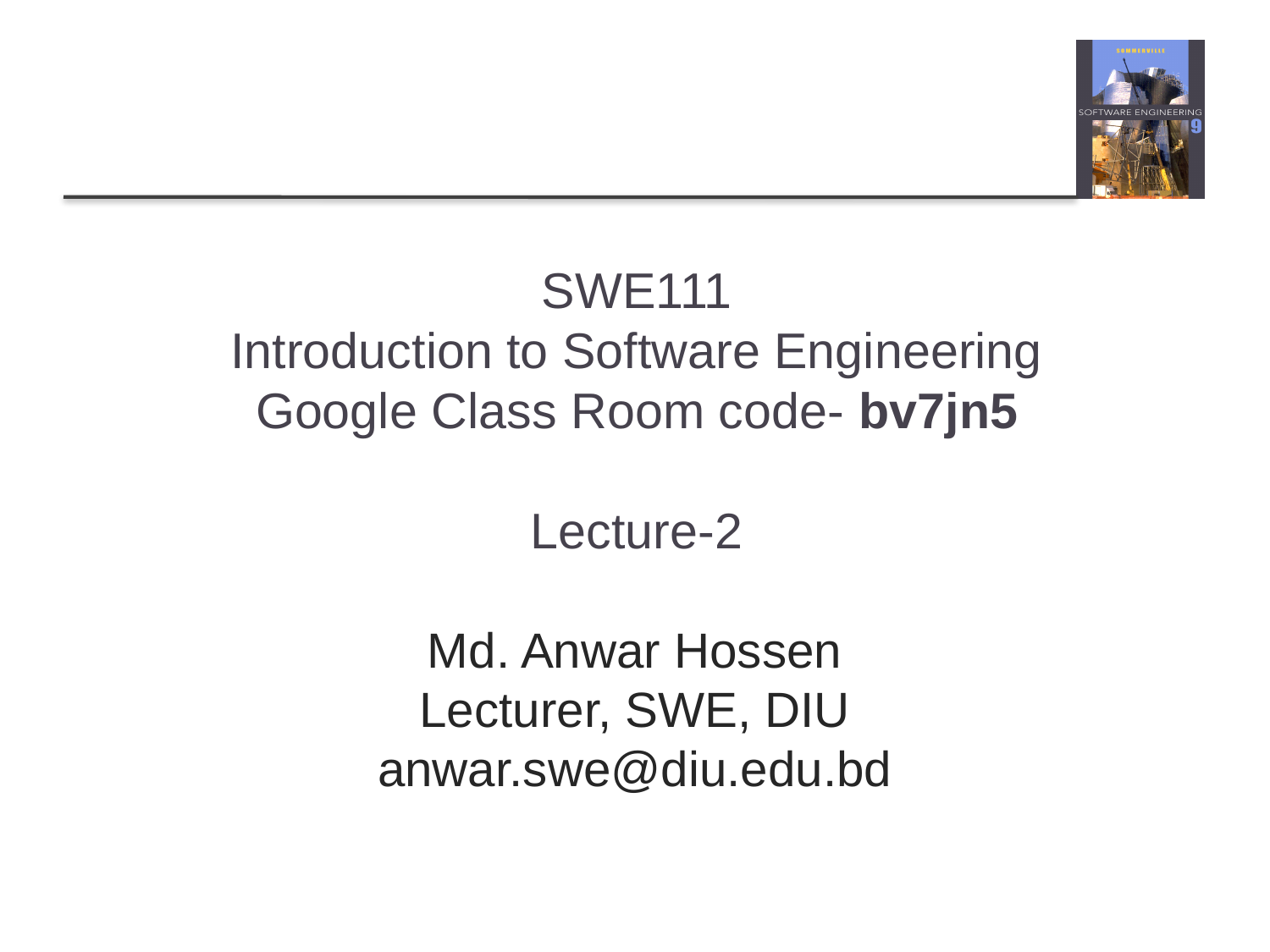

# SWE111 Introduction to Software Engineering Google Class Room code- bv7jn5 Lecture-2
Md. Anwar Hossen
Lecturer, SWE, DIU
anwar.swe@diu.edu.bd